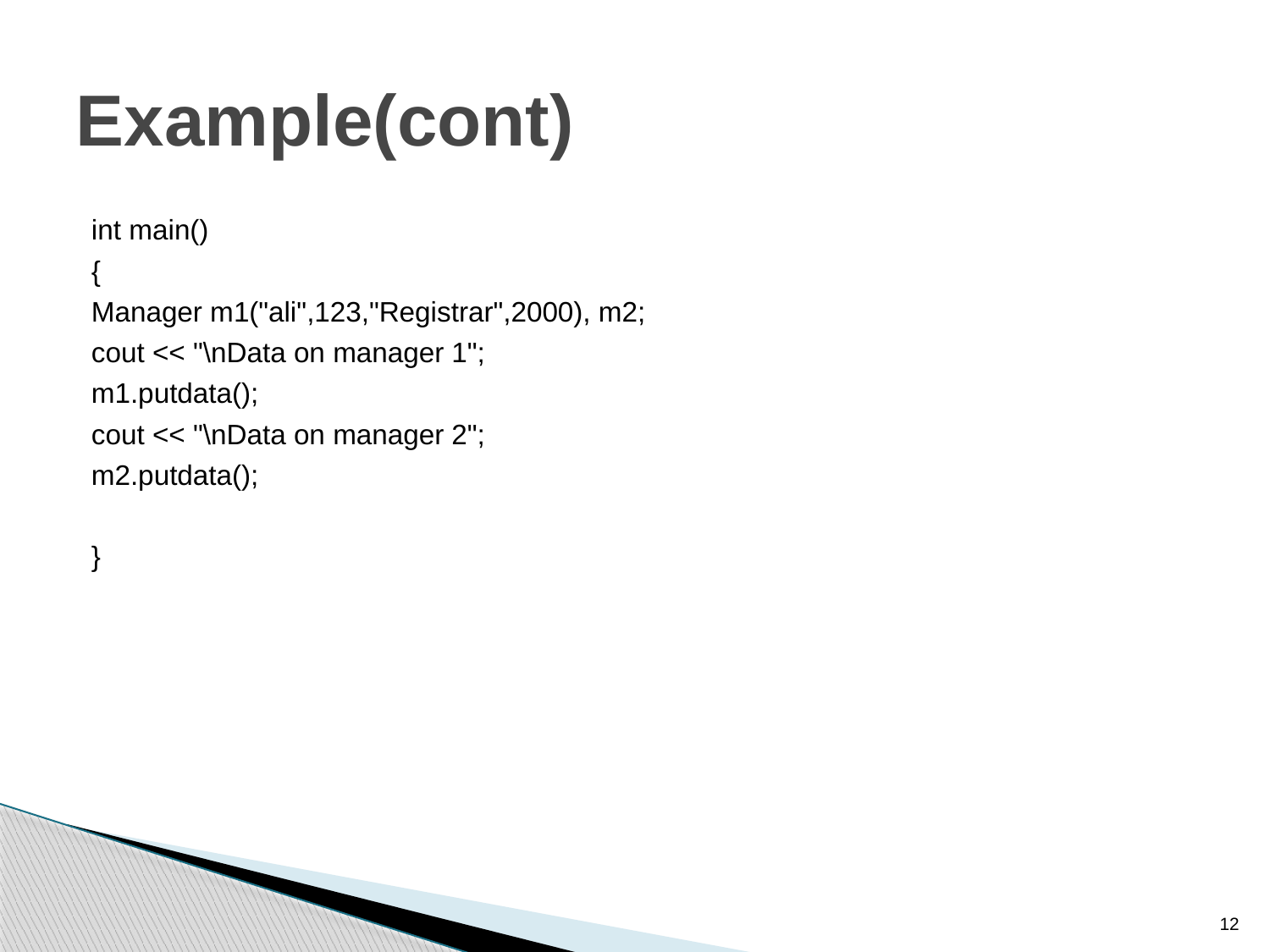

# Example(cont)
int main()
{
Manager m1("ali",123,"Registrar",2000), m2;
cout << "\nData on manager 1";
m1.putdata();
cout << "\nData on manager 2";
m2.putdata();

}
12